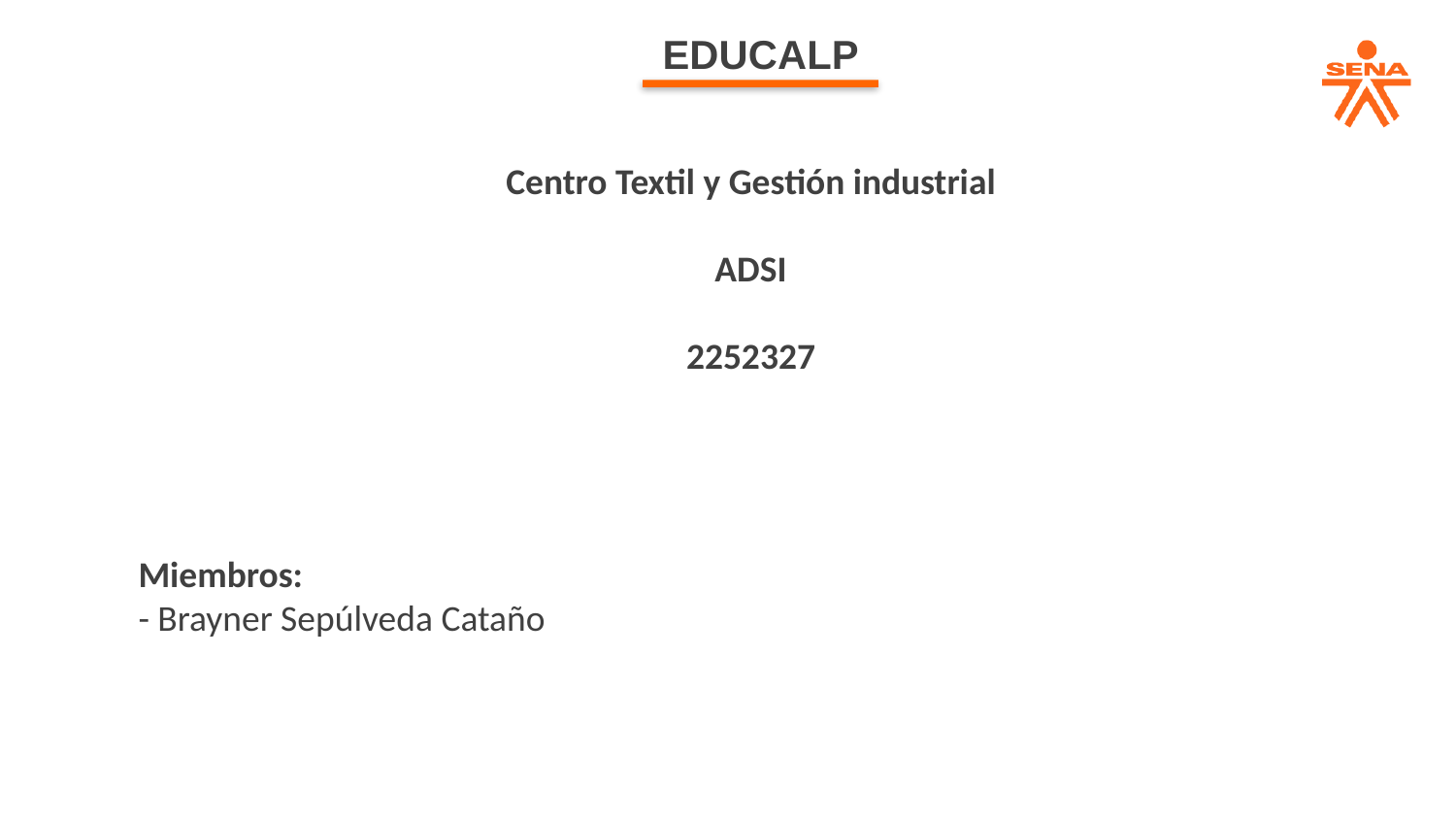

EDUCALP

Centro Textil y Gestión industrial
ADSI

2252327

Miembros:
- Brayner Sepúlveda Cataño